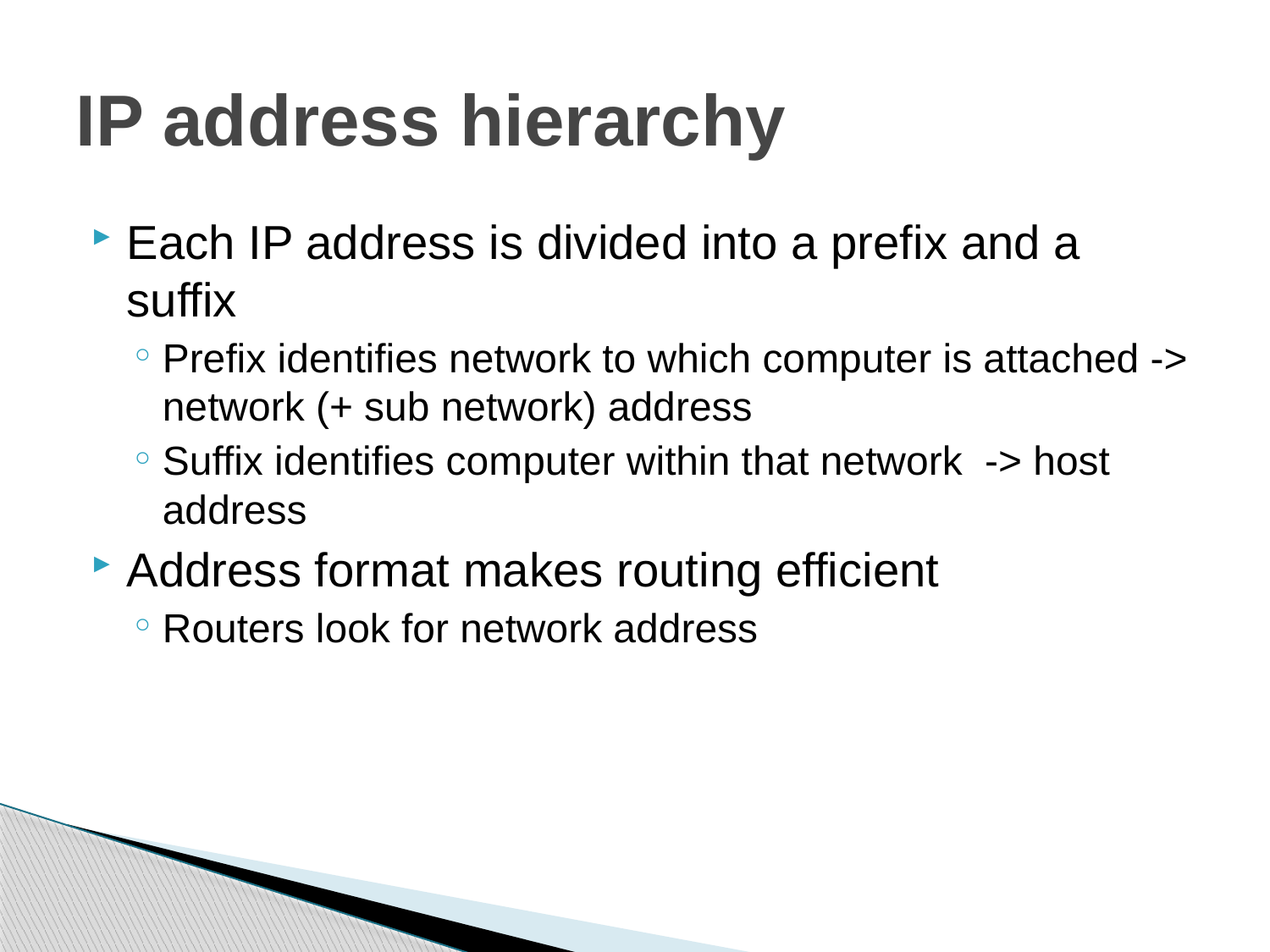

# IP address hierarchy
Each IP address is divided into a prefix and a suffix
Prefix identifies network to which computer is attached -> network (+ sub network) address
Suffix identifies computer within that network  -> host address
Address format makes routing efficient
Routers look for network address